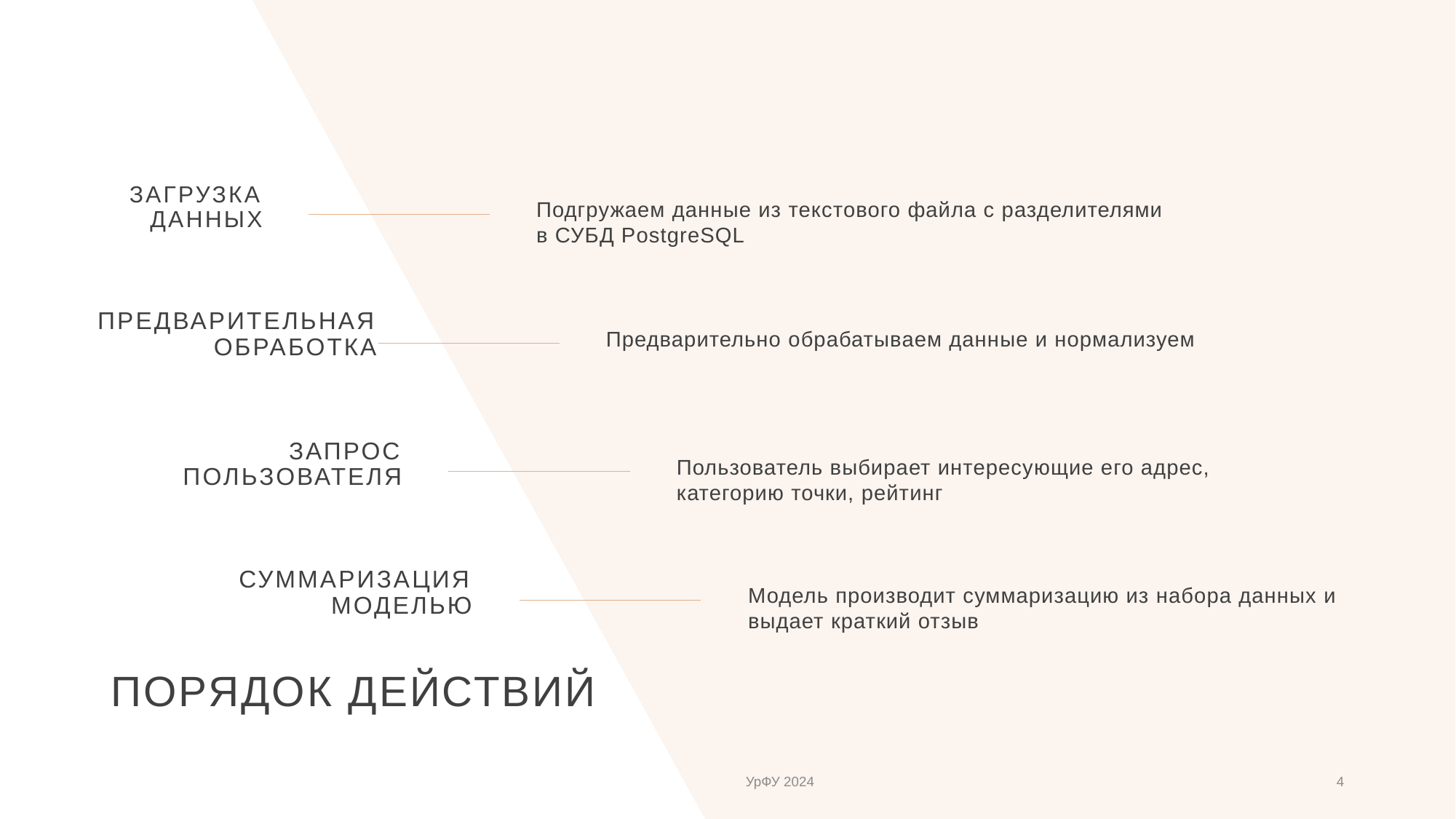

Загрузка данных
Подгружаем данные из текстового файла с разделителями в СУБД PostgreSQL

Предварительная обработка
Предварительно обрабатываем данные и нормализуем

Запрос пользователя
Пользователь выбирает интересующие его адрес, категорию точки, рейтинг

Суммаризация моделью
Модель производит суммаризацию из набора данных и выдает краткий отзыв

# Порядок действий
УрФУ 2024
4